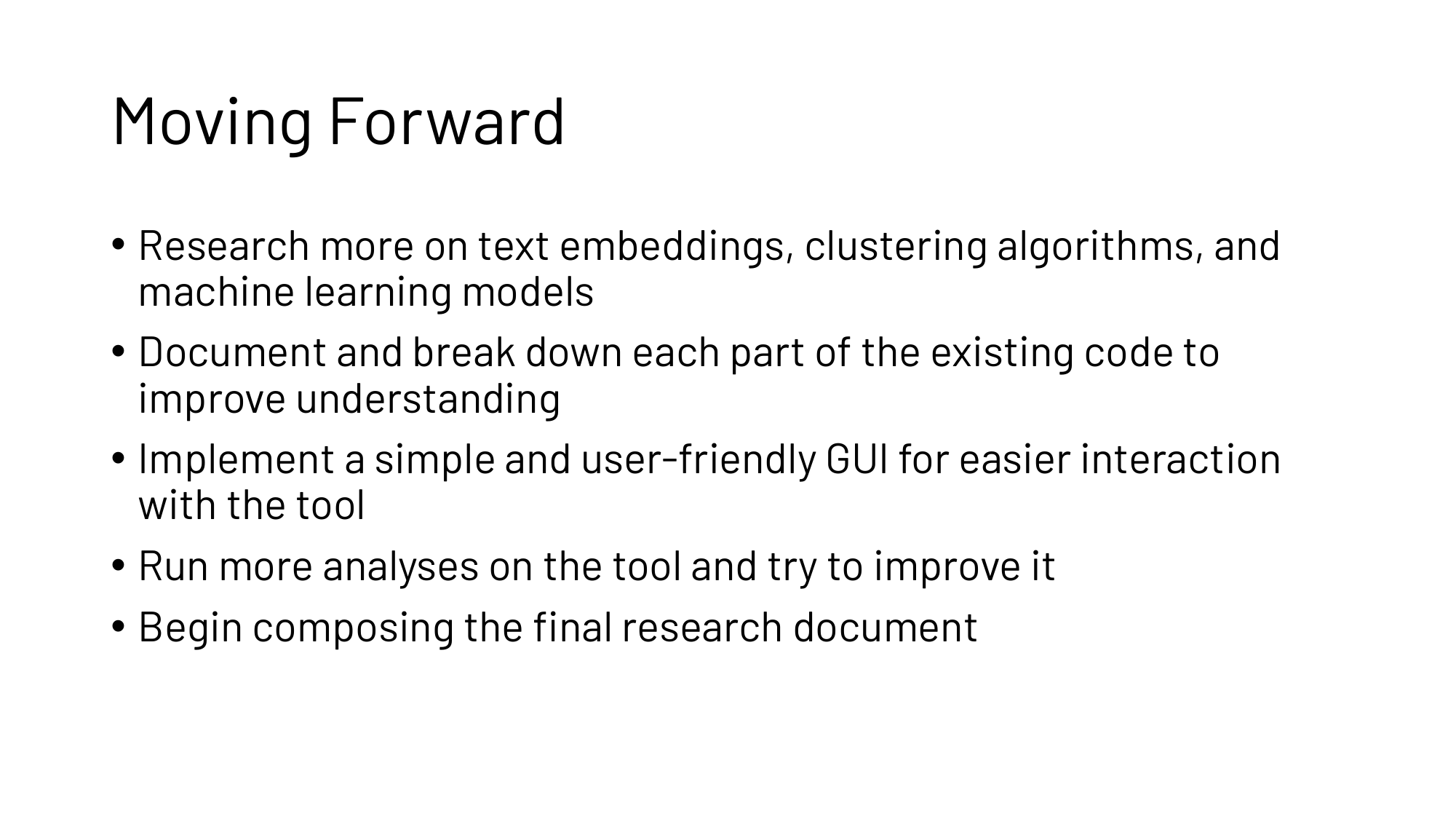

# Moving Forward
Research more on text embeddings, clustering algorithms, and machine learning models
Document and break down each part of the existing code to improve understanding
Implement a simple and user-friendly GUI for easier interaction with the tool
Run more analyses on the tool and try to improve it
Begin composing the final research document